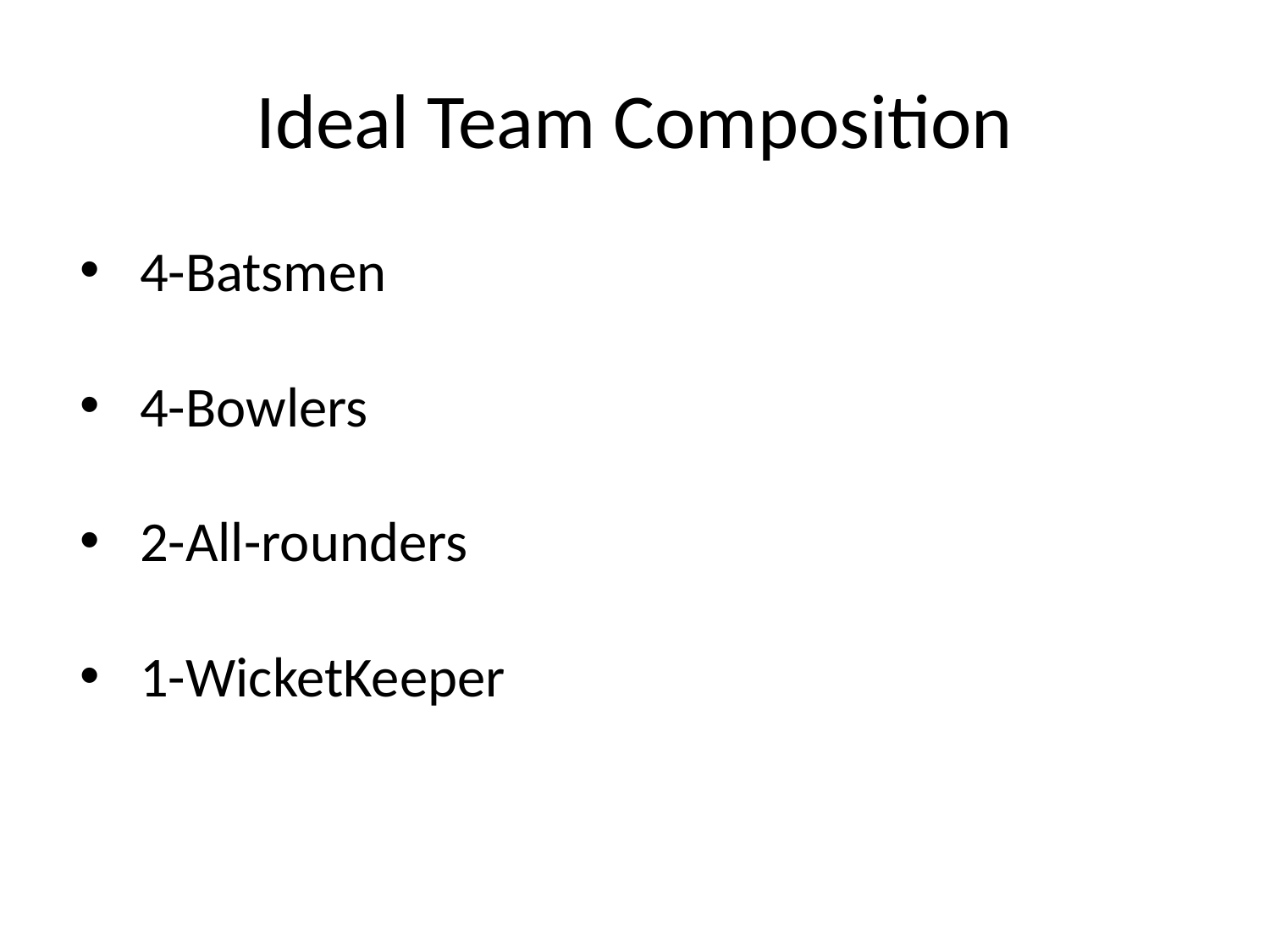

# Ideal Team Composition
4-Batsmen

4-Bowlers

2-All-rounders

1-WicketKeeper